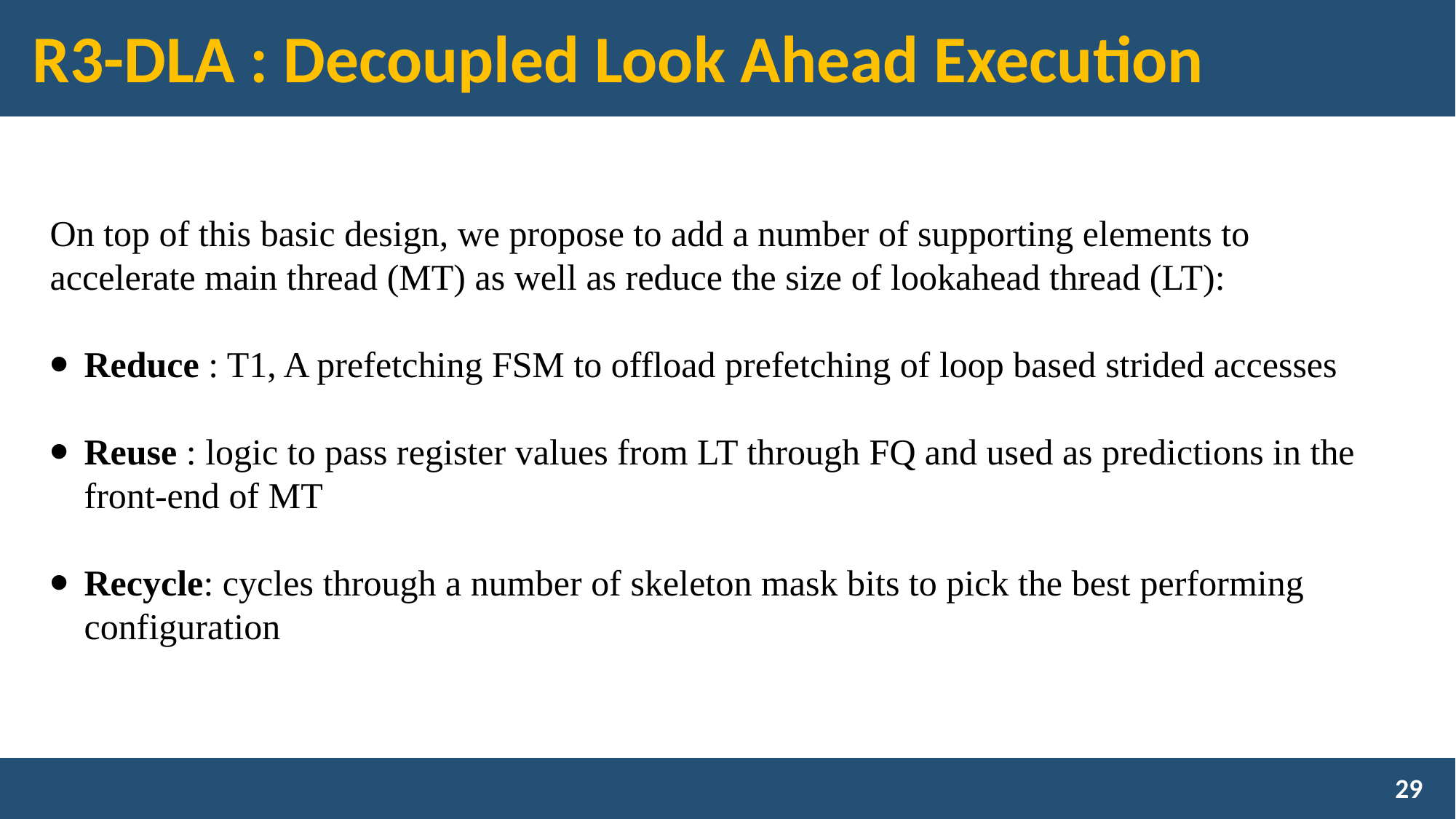

# R3-DLA : Decoupled Look Ahead Execution

On top of this basic design, we propose to add a number of supporting elements to accelerate main thread (MT) as well as reduce the size of lookahead thread (LT):

Reduce : T1, A prefetching FSM to offload prefetching of loop based strided accesses

Reuse : logic to pass register values from LT through FQ and used as predictions in the front-end of MT

Recycle: cycles through a number of skeleton mask bits to pick the best performing configuration
29